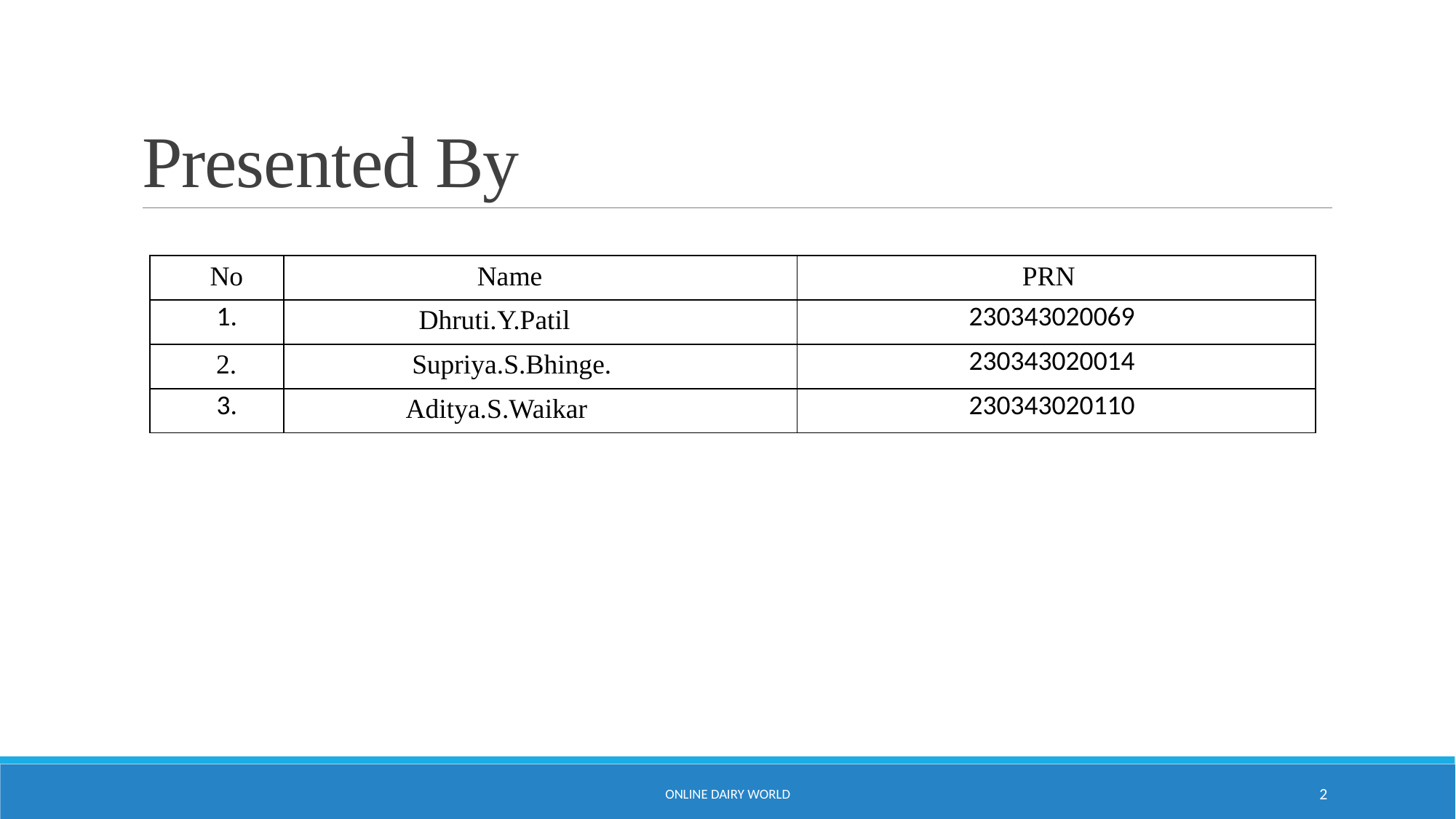

# Presented By
| NNo | Name Name | PRN |
| --- | --- | --- |
| 1. | Dhruti.Y.Patil | 230343020069 |
| 2. | Supriya.S.Bhinge. | 230343020014 |
| 3. | Aditya.S.Waikar | 230343020110 |
online Dairy world
2